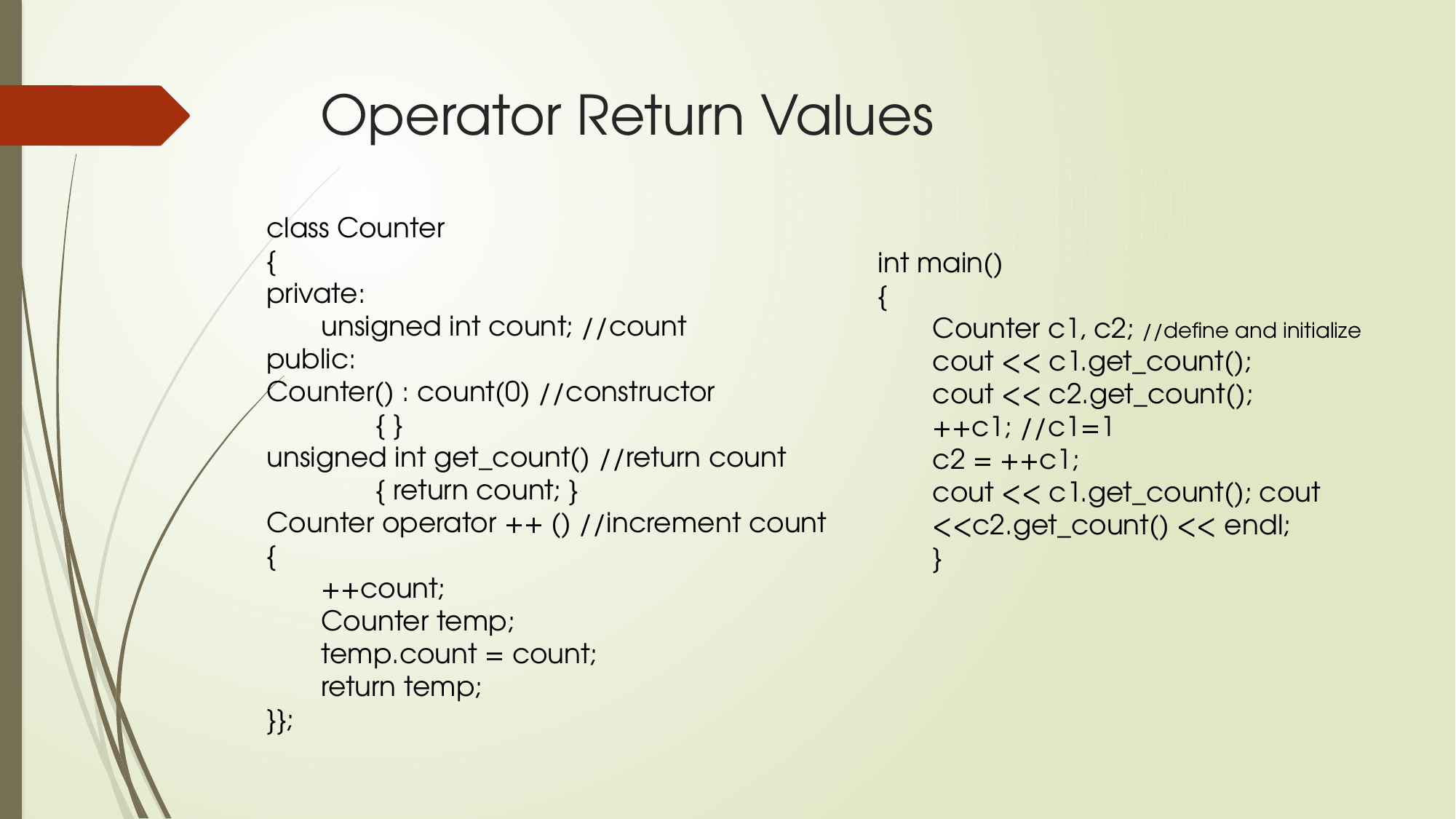

# Operator Return Values
class Counter
{
private:
unsigned int count; //count
public:
Counter() : count(0) //constructor
	{ }
unsigned int get_count() //return count
	{ return count; }
Counter operator ++ () //increment count
{
++count;
Counter temp;
temp.count = count;
return temp;
}};
int main()
{
Counter c1, c2; //define and initialize
cout << c1.get_count();
cout << c2.get_count();
++c1; //c1=1
c2 = ++c1;
cout << c1.get_count(); cout <<c2.get_count() << endl;
}